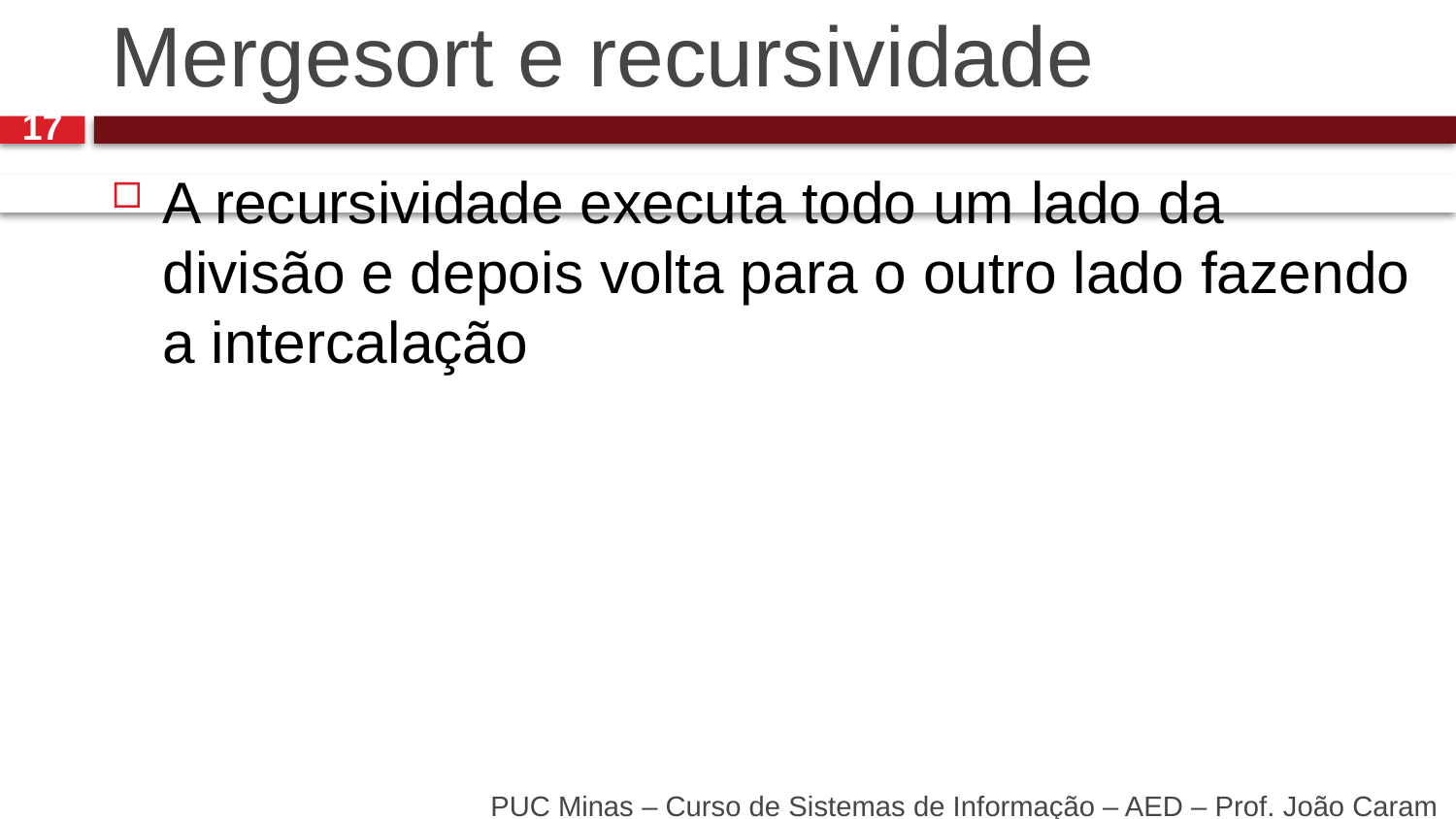

# Mergesort e recursividade
17
A recursividade executa todo um lado da divisão e depois volta para o outro lado fazendo a intercalação
PUC Minas – Curso de Sistemas de Informação – AED – Prof. João Caram